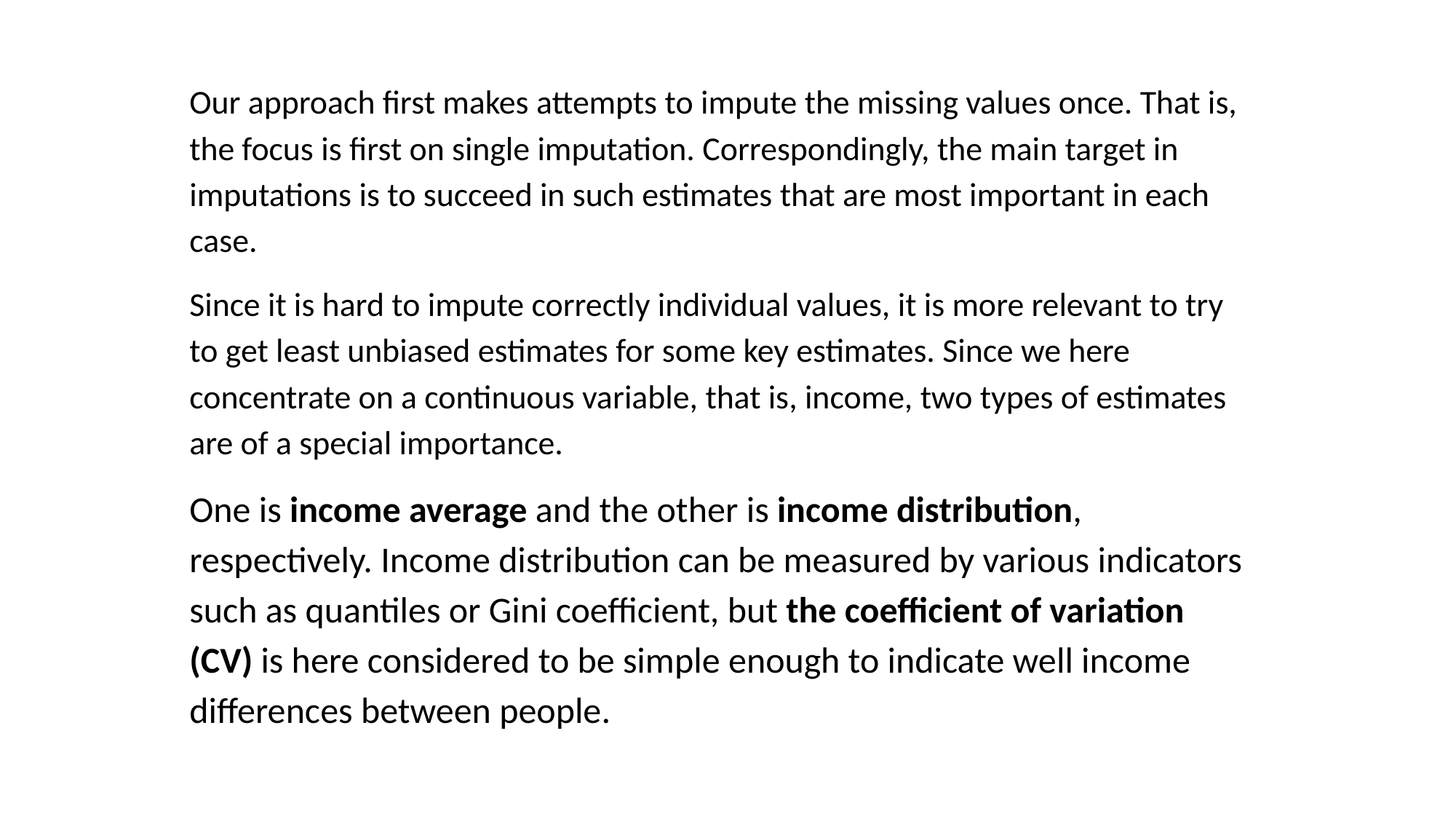

Our approach first makes attempts to impute the missing values once. That is, the focus is first on single imputation. Correspondingly, the main target in imputations is to succeed in such estimates that are most important in each case.
Since it is hard to impute correctly individual values, it is more relevant to try to get least unbiased estimates for some key estimates. Since we here concentrate on a continuous variable, that is, income, two types of estimates are of a special importance.
One is income average and the other is income distribution, respectively. Income distribution can be measured by various indicators such as quantiles or Gini coefficient, but the coefficient of variation (CV) is here considered to be simple enough to indicate well income differences between people.